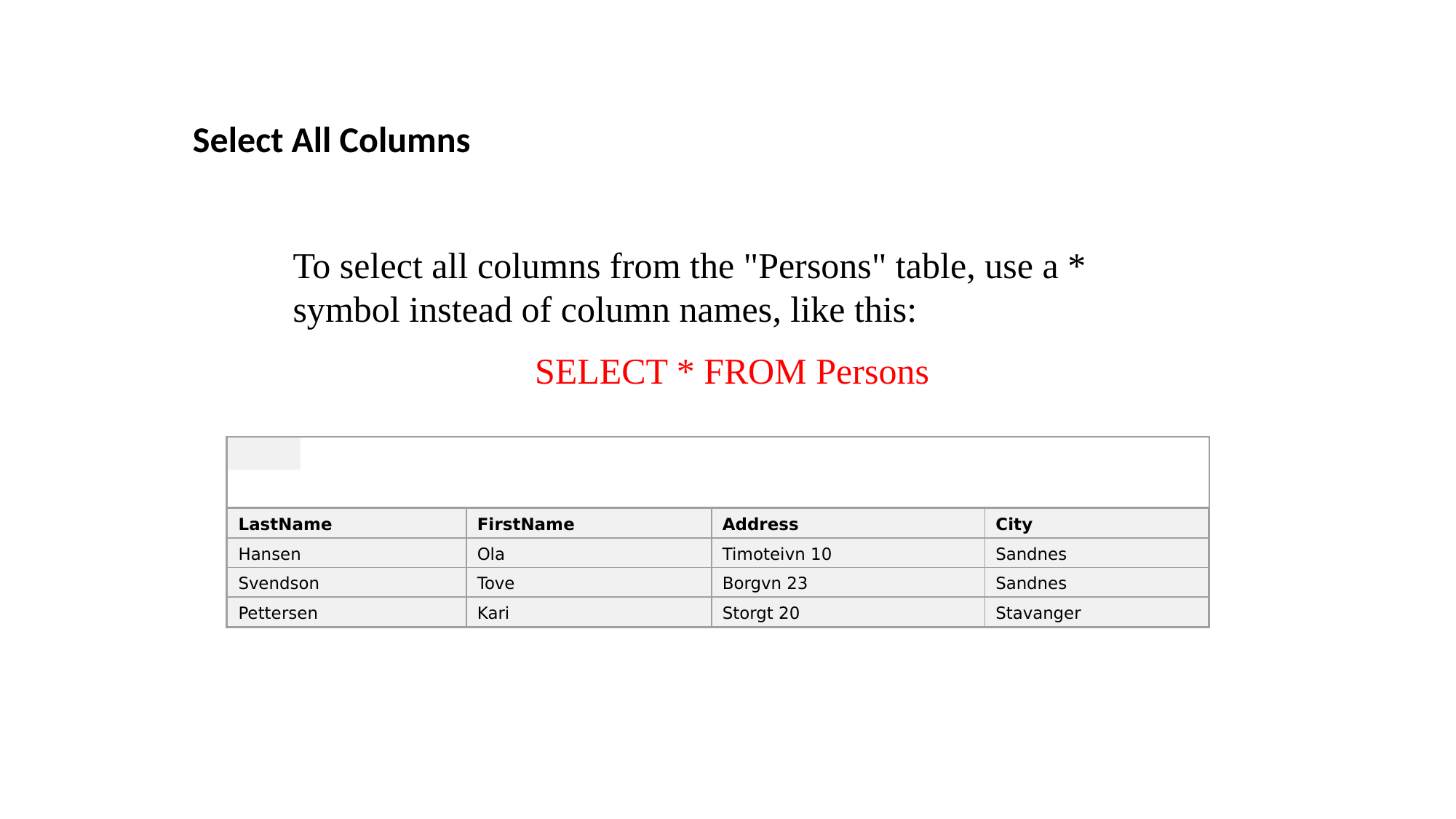

Select All Columns
To select all columns from the "Persons" table, use a * symbol instead of column names, like this:
SELECT * FROM Persons

LastName

FirstName

Address

City

Hansen

Ola

Timoteivn 10

Sandnes

Svendson

Tove

Borgvn 23

Sandnes

Pettersen

Kari

Storgt 20

Stavanger